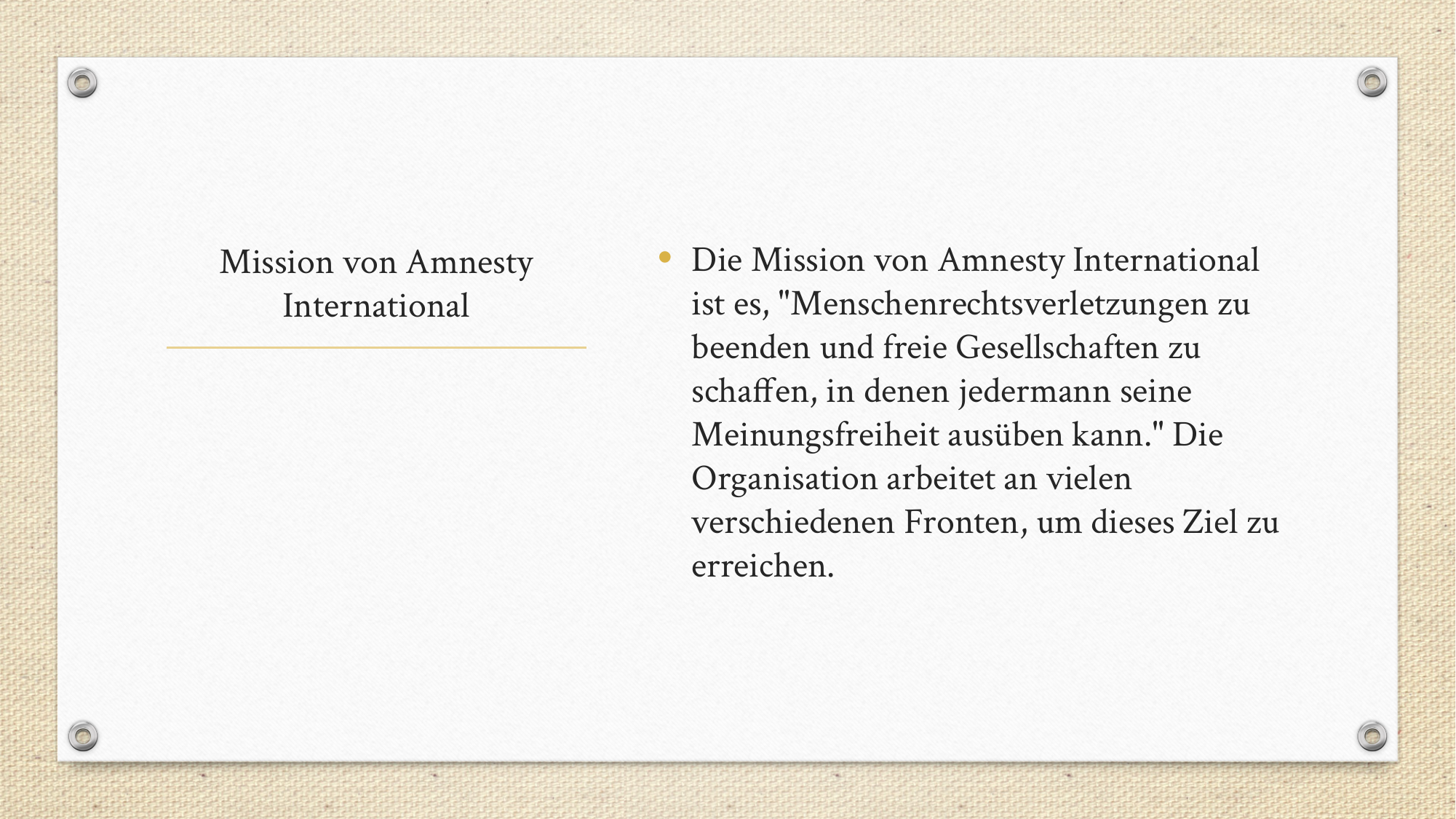

Die Mission von Amnesty International ist es, "Menschenrechtsverletzungen zu beenden und freie Gesellschaften zu schaffen, in denen jedermann seine Meinungsfreiheit ausüben kann." Die Organisation arbeitet an vielen verschiedenen Fronten, um dieses Ziel zu erreichen.
# Mission von Amnesty International